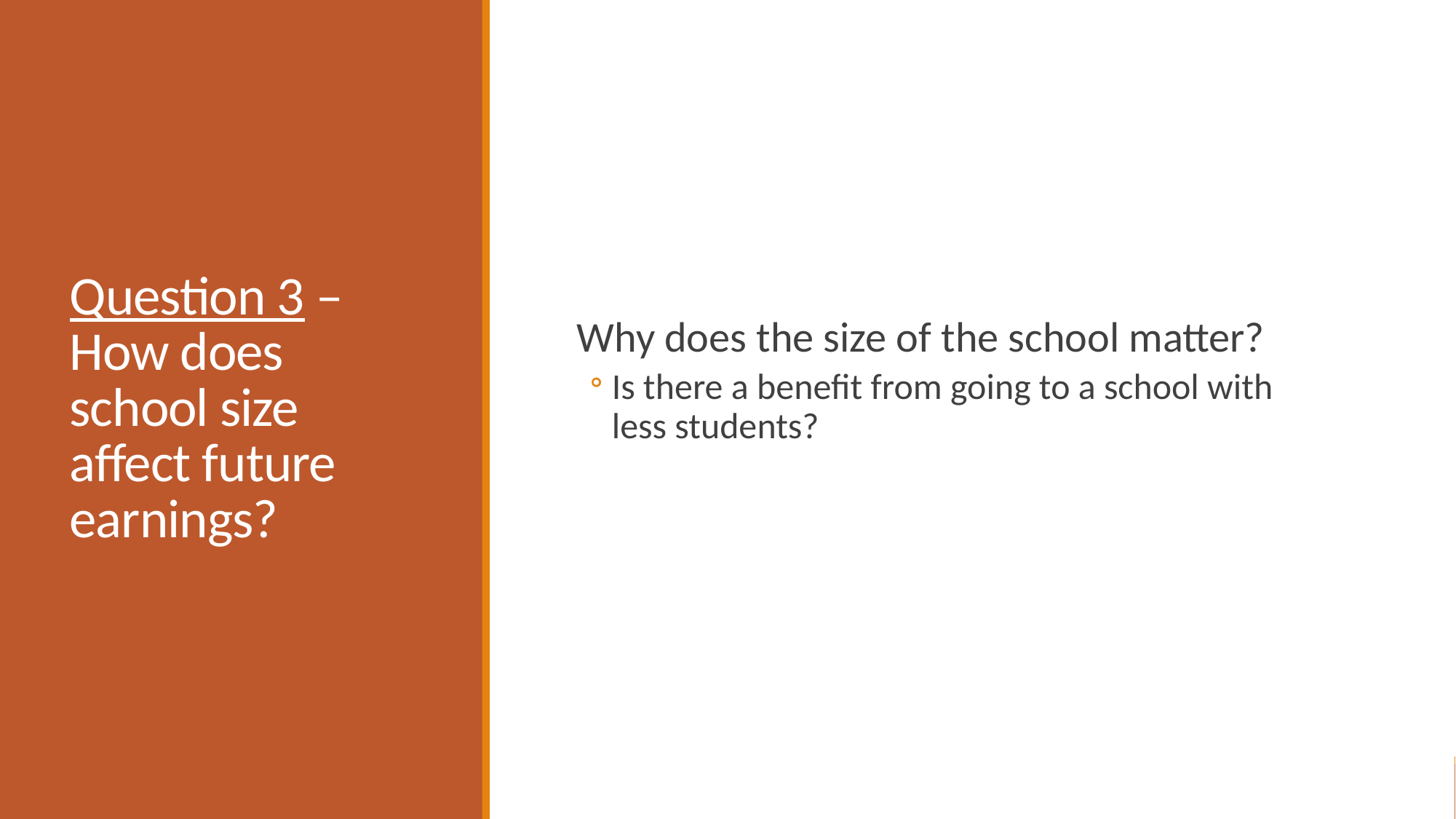

# Question 3 – How does school size affect future earnings?
Why does the size of the school matter?
Is there a benefit from going to a school with less students?